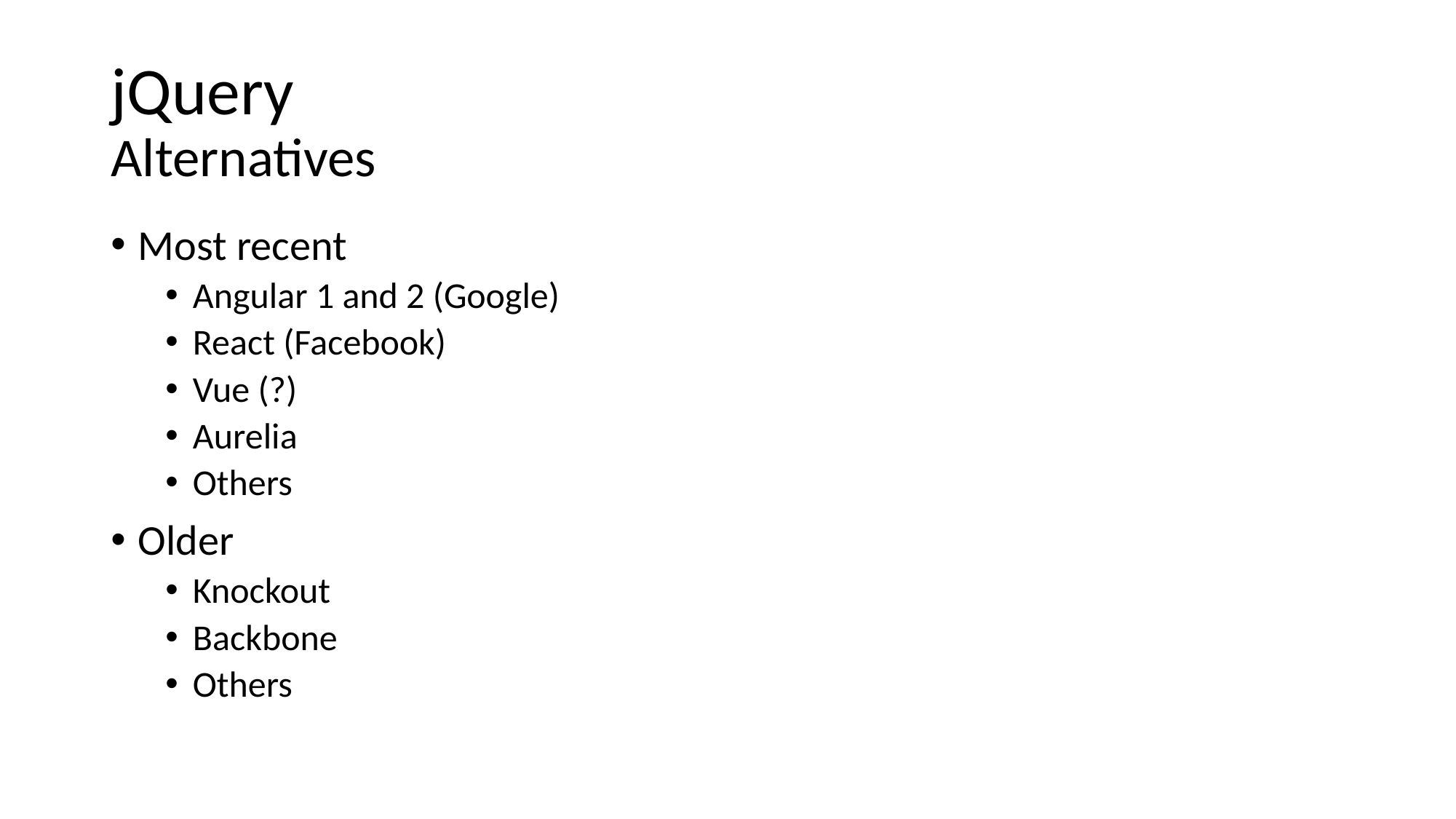

# jQuery Alternatives
Most recent
Angular 1 and 2 (Google)
React (Facebook)
Vue (?)
Aurelia
Others
Older
Knockout
Backbone
Others